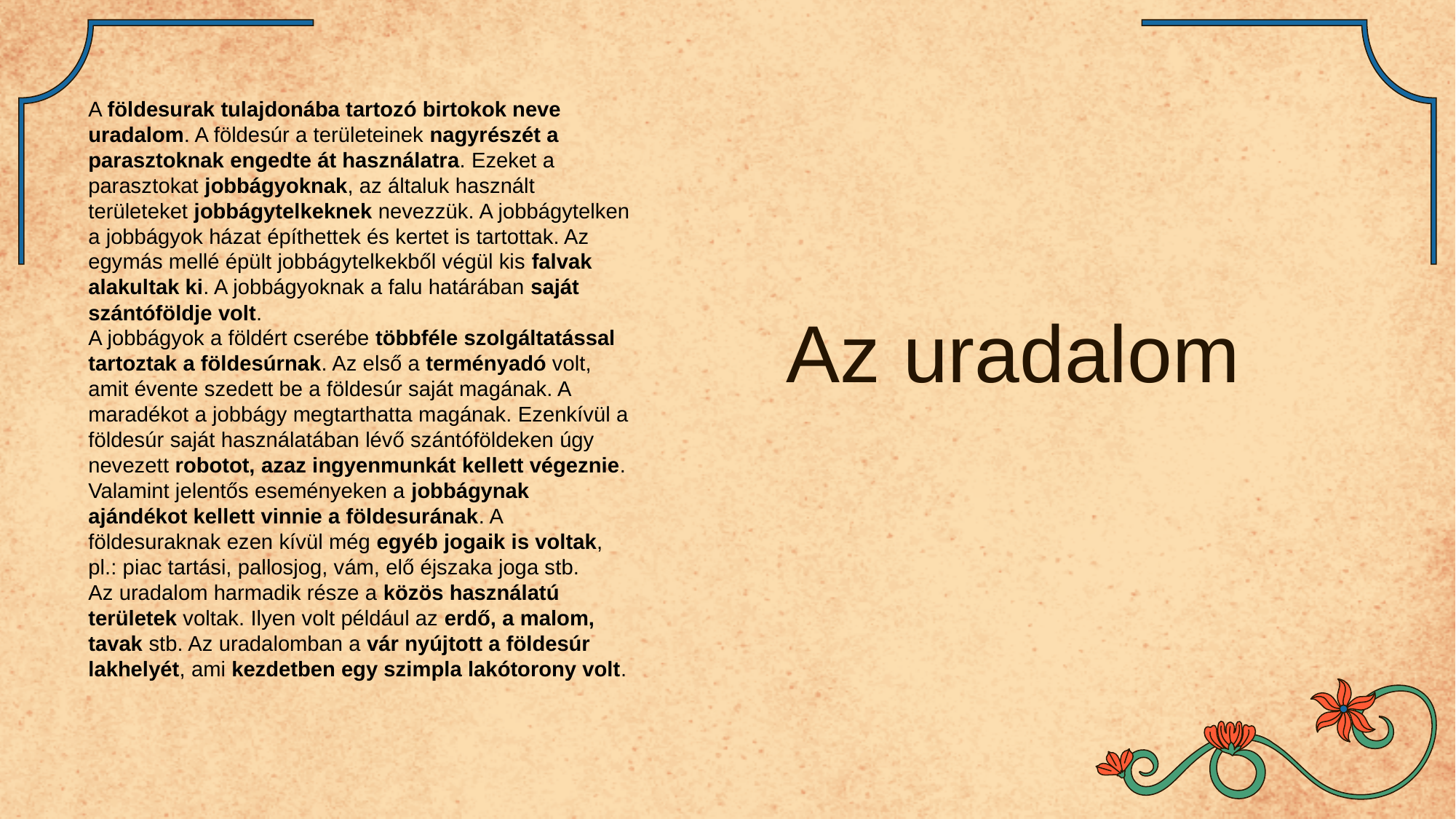

A földesurak tulajdonába tartozó birtokok neve uradalom. A földesúr a területeinek nagyrészét a parasztoknak engedte át használatra. Ezeket a parasztokat jobbágyoknak, az általuk használt területeket jobbágytelkeknek nevezzük. A jobbágytelken a jobbágyok házat építhettek és kertet is tartottak. Az egymás mellé épült jobbágytelkekből végül kis falvak alakultak ki. A jobbágyoknak a falu határában saját szántóföldje volt.
A jobbágyok a földért cserébe többféle szolgáltatással tartoztak a földesúrnak. Az első a terményadó volt, amit évente szedett be a földesúr saját magának. A maradékot a jobbágy megtarthatta magának. Ezenkívül a földesúr saját használatában lévő szántóföldeken úgy nevezett robotot, azaz ingyenmunkát kellett végeznie. Valamint jelentős eseményeken a jobbágynak ajándékot kellett vinnie a földesurának. A földesuraknak ezen kívül még egyéb jogaik is voltak, pl.: piac tartási, pallosjog, vám, elő éjszaka joga stb.
Az uradalom harmadik része a közös használatú területek voltak. Ilyen volt például az erdő, a malom, tavak stb. Az uradalomban a vár nyújtott a földesúr lakhelyét, ami kezdetben egy szimpla lakótorony volt.

# Az uradalom